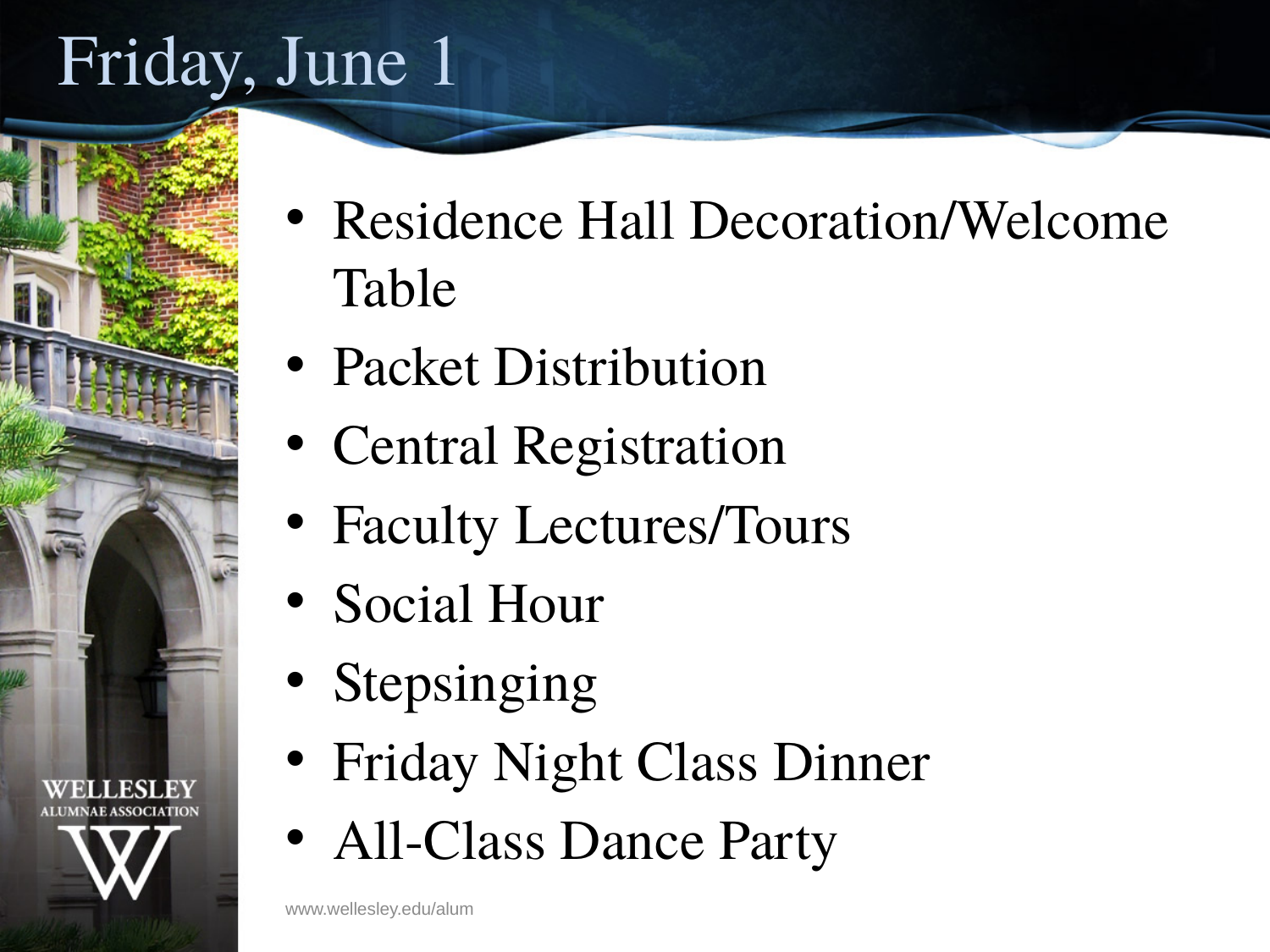

# Friday, June 1
Residence Hall Decoration/Welcome Table
Packet Distribution
Central Registration
Faculty Lectures/Tours
Social Hour
Stepsinging
Friday Night Class Dinner
All-Class Dance Party

www.wellesley.edu/alum